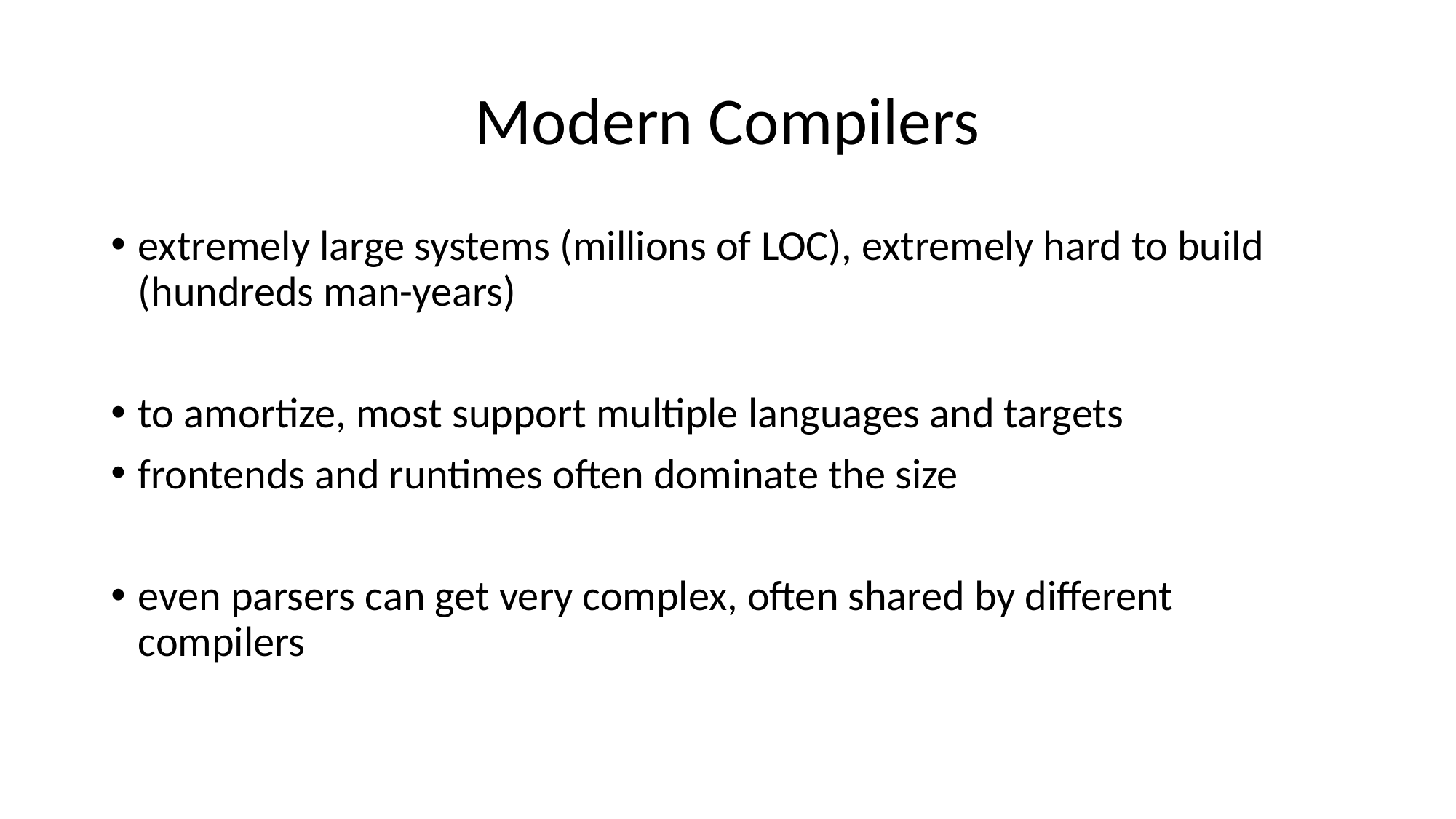

# Modern Compilers
extremely large systems (millions of LOC), extremely hard to build (hundreds man-years)

to amortize, most support multiple languages and targets
frontends and runtimes often dominate the size

even parsers can get very complex, often shared by different compilers